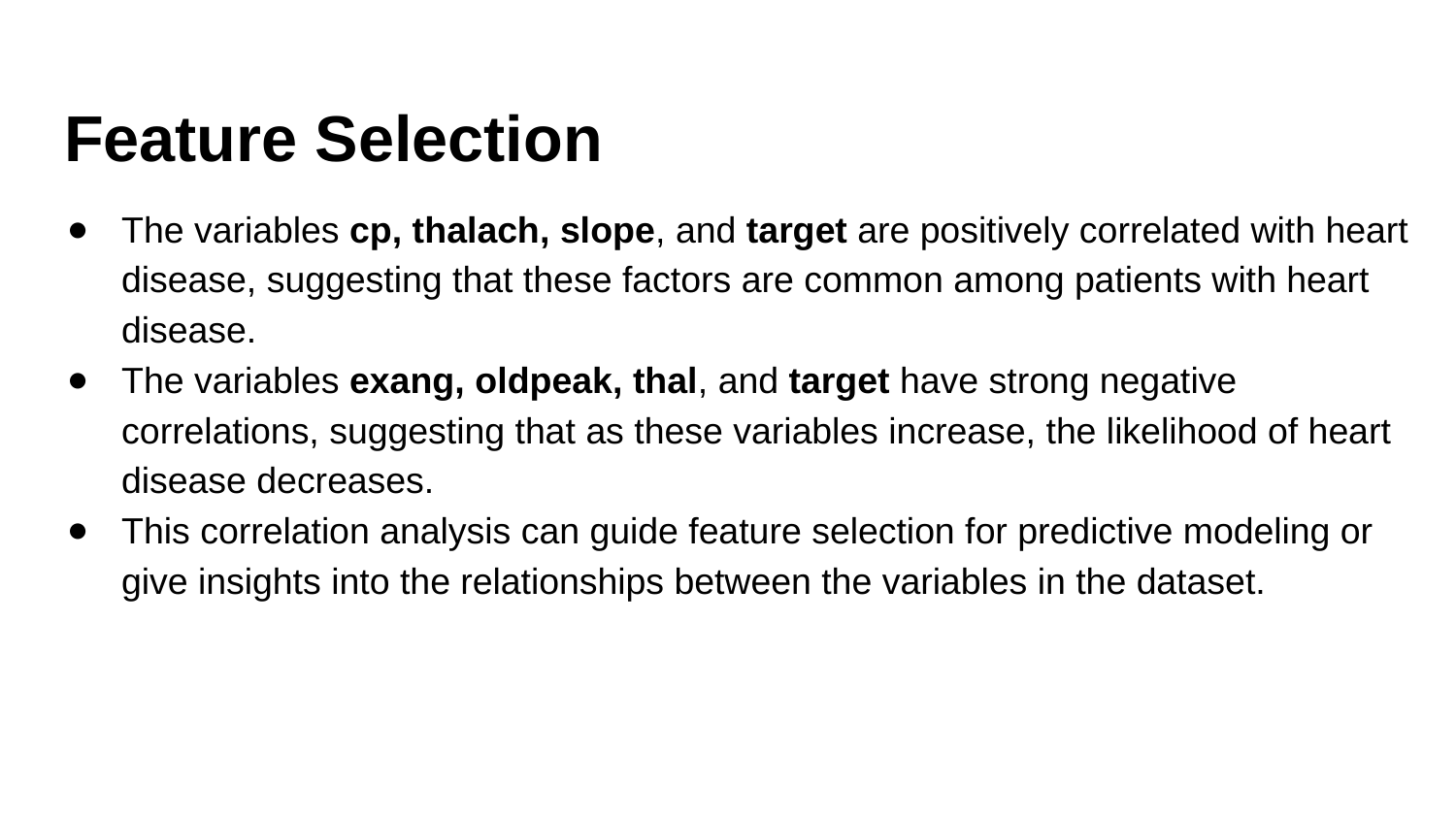

# Feature Selection
The variables cp, thalach, slope, and target are positively correlated with heart disease, suggesting that these factors are common among patients with heart disease.
The variables exang, oldpeak, thal, and target have strong negative correlations, suggesting that as these variables increase, the likelihood of heart disease decreases.
This correlation analysis can guide feature selection for predictive modeling or give insights into the relationships between the variables in the dataset.